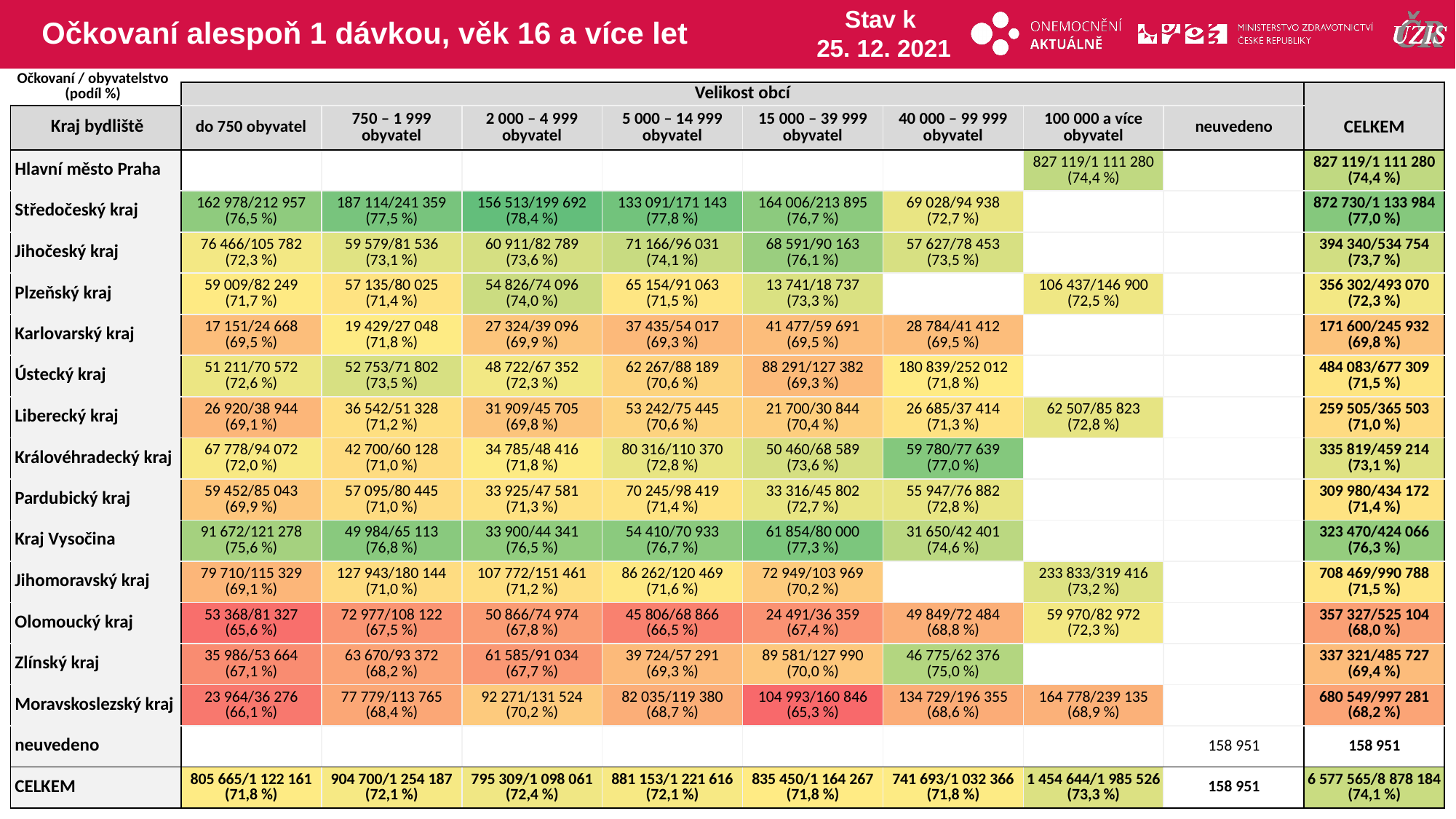

# Očkovaní alespoň 1 dávkou, věk 16 a více let
Stav k
25. 12. 2021
Očkovaní / obyvatelstvo
(podíl %)
|  | Velikost obcí |  |  |  |  |  |  |  |  |
| --- | --- | --- | --- | --- | --- | --- | --- | --- | --- |
| Kraj bydliště | do 750 obyvatel | 750 – 1 999 obyvatel | 2 000 – 4 999 obyvatel | 5 000 – 14 999 obyvatel | 15 000 – 39 999 obyvatel | 40 000 – 99 999 obyvatel | 100 000 a více obyvatel | neuvedeno | CELKEM |
| Hlavní město Praha |  |  |  |  |  |  | 827 119/1 111 280 (74,4 %) |  | 827 119/1 111 280 (74,4 %) |
| Středočeský kraj | 162 978/212 957 (76,5 %) | 187 114/241 359 (77,5 %) | 156 513/199 692 (78,4 %) | 133 091/171 143 (77,8 %) | 164 006/213 895 (76,7 %) | 69 028/94 938 (72,7 %) |  |  | 872 730/1 133 984 (77,0 %) |
| Jihočeský kraj | 76 466/105 782 (72,3 %) | 59 579/81 536 (73,1 %) | 60 911/82 789 (73,6 %) | 71 166/96 031 (74,1 %) | 68 591/90 163 (76,1 %) | 57 627/78 453 (73,5 %) |  |  | 394 340/534 754 (73,7 %) |
| Plzeňský kraj | 59 009/82 249 (71,7 %) | 57 135/80 025 (71,4 %) | 54 826/74 096 (74,0 %) | 65 154/91 063 (71,5 %) | 13 741/18 737 (73,3 %) |  | 106 437/146 900 (72,5 %) |  | 356 302/493 070 (72,3 %) |
| Karlovarský kraj | 17 151/24 668 (69,5 %) | 19 429/27 048 (71,8 %) | 27 324/39 096 (69,9 %) | 37 435/54 017 (69,3 %) | 41 477/59 691 (69,5 %) | 28 784/41 412 (69,5 %) |  |  | 171 600/245 932 (69,8 %) |
| Ústecký kraj | 51 211/70 572 (72,6 %) | 52 753/71 802 (73,5 %) | 48 722/67 352 (72,3 %) | 62 267/88 189 (70,6 %) | 88 291/127 382 (69,3 %) | 180 839/252 012 (71,8 %) |  |  | 484 083/677 309 (71,5 %) |
| Liberecký kraj | 26 920/38 944 (69,1 %) | 36 542/51 328 (71,2 %) | 31 909/45 705 (69,8 %) | 53 242/75 445 (70,6 %) | 21 700/30 844 (70,4 %) | 26 685/37 414 (71,3 %) | 62 507/85 823 (72,8 %) |  | 259 505/365 503 (71,0 %) |
| Královéhradecký kraj | 67 778/94 072 (72,0 %) | 42 700/60 128 (71,0 %) | 34 785/48 416 (71,8 %) | 80 316/110 370 (72,8 %) | 50 460/68 589 (73,6 %) | 59 780/77 639 (77,0 %) |  |  | 335 819/459 214 (73,1 %) |
| Pardubický kraj | 59 452/85 043 (69,9 %) | 57 095/80 445 (71,0 %) | 33 925/47 581 (71,3 %) | 70 245/98 419 (71,4 %) | 33 316/45 802 (72,7 %) | 55 947/76 882 (72,8 %) |  |  | 309 980/434 172 (71,4 %) |
| Kraj Vysočina | 91 672/121 278 (75,6 %) | 49 984/65 113 (76,8 %) | 33 900/44 341 (76,5 %) | 54 410/70 933 (76,7 %) | 61 854/80 000 (77,3 %) | 31 650/42 401 (74,6 %) |  |  | 323 470/424 066 (76,3 %) |
| Jihomoravský kraj | 79 710/115 329 (69,1 %) | 127 943/180 144 (71,0 %) | 107 772/151 461 (71,2 %) | 86 262/120 469 (71,6 %) | 72 949/103 969 (70,2 %) |  | 233 833/319 416 (73,2 %) |  | 708 469/990 788 (71,5 %) |
| Olomoucký kraj | 53 368/81 327 (65,6 %) | 72 977/108 122 (67,5 %) | 50 866/74 974 (67,8 %) | 45 806/68 866 (66,5 %) | 24 491/36 359 (67,4 %) | 49 849/72 484 (68,8 %) | 59 970/82 972 (72,3 %) |  | 357 327/525 104 (68,0 %) |
| Zlínský kraj | 35 986/53 664 (67,1 %) | 63 670/93 372 (68,2 %) | 61 585/91 034 (67,7 %) | 39 724/57 291 (69,3 %) | 89 581/127 990 (70,0 %) | 46 775/62 376 (75,0 %) |  |  | 337 321/485 727 (69,4 %) |
| Moravskoslezský kraj | 23 964/36 276 (66,1 %) | 77 779/113 765 (68,4 %) | 92 271/131 524 (70,2 %) | 82 035/119 380 (68,7 %) | 104 993/160 846 (65,3 %) | 134 729/196 355 (68,6 %) | 164 778/239 135 (68,9 %) |  | 680 549/997 281 (68,2 %) |
| neuvedeno |  |  |  |  |  |  |  | 158 951 | 158 951 |
| CELKEM | 805 665/1 122 161 (71,8 %) | 904 700/1 254 187 (72,1 %) | 795 309/1 098 061 (72,4 %) | 881 153/1 221 616 (72,1 %) | 835 450/1 164 267 (71,8 %) | 741 693/1 032 366 (71,8 %) | 1 454 644/1 985 526 (73,3 %) | 158 951 | 6 577 565/8 878 184 (74,1 %) |
|  |  |  |  |  |  |  |  |  |
| --- | --- | --- | --- | --- | --- | --- | --- | --- |
|  |  |  |  |  |  |  |  |  |
|  |  |  |  |  |  |  |  |  |
|  |  |  |  |  |  |  |  |  |
|  |  |  |  |  |  |  |  |  |
|  |  |  |  |  |  |  |  |  |
|  |  |  |  |  |  |  |  |  |
|  |  |  |  |  |  |  |  |  |
|  |  |  |  |  |  |  |  |  |
|  |  |  |  |  |  |  |  |  |
|  |  |  |  |  |  |  |  |  |
|  |  |  |  |  |  |  |  |  |
|  |  |  |  |  |  |  |  |  |
|  |  |  |  |  |  |  |  |  |
|  |  |  |  |  |  |  |  |  |
|  |  |  |  |  |  |  |  |  |